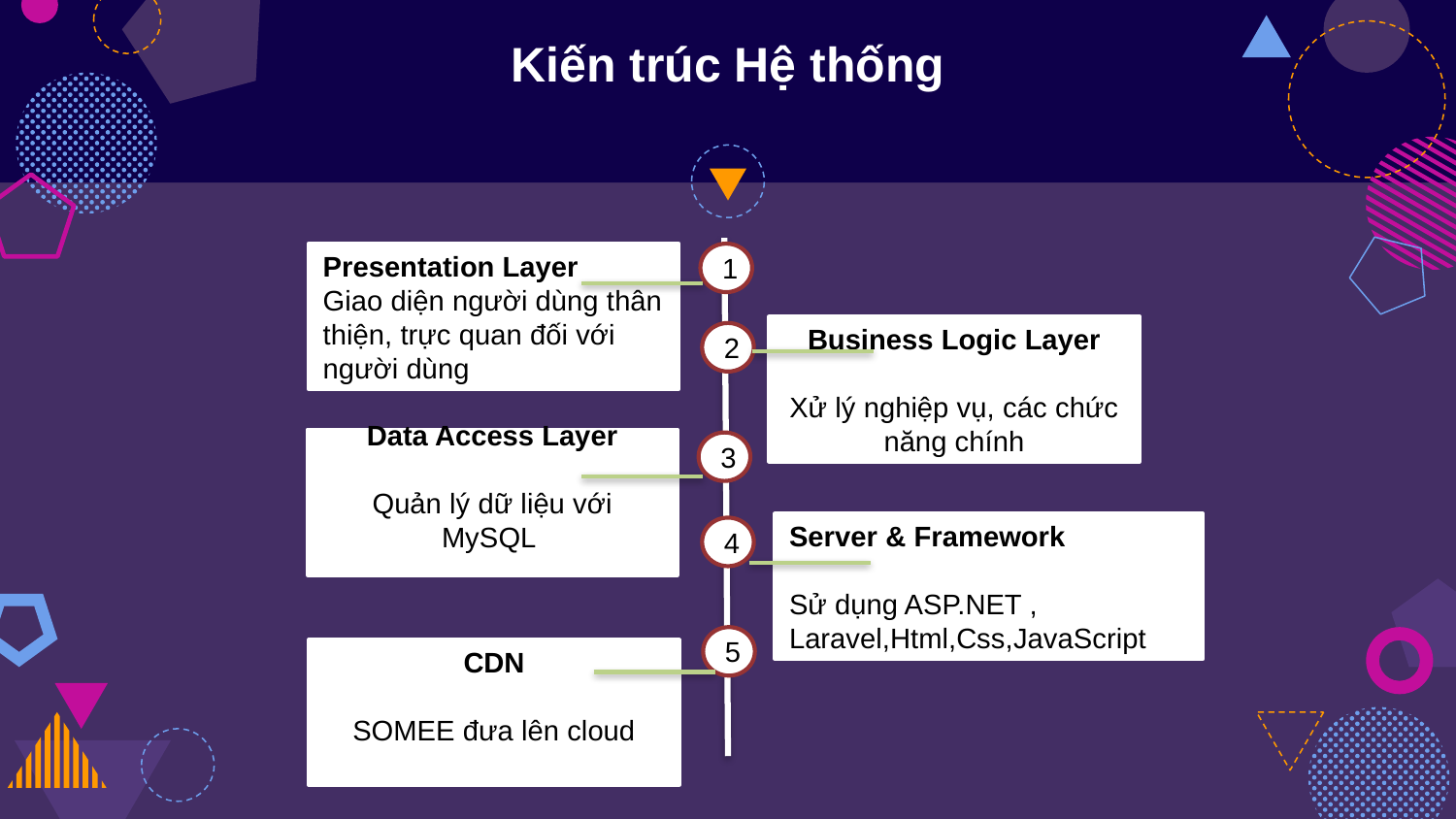

# Kiến trúc Hệ thống
Presentation Layer
Giao diện người dùng thân thiện, trực quan đối với người dùng

1

Business Logic Layer

Xử lý nghiệp vụ, các chức năng chính

2
Data Access Layer

Quản lý dữ liệu với MySQL

3

Server & Framework

Sử dụng ASP.NET , Laravel,Html,Css,JavaScript

4
5
CDN

SOMEE đưa lên cloud